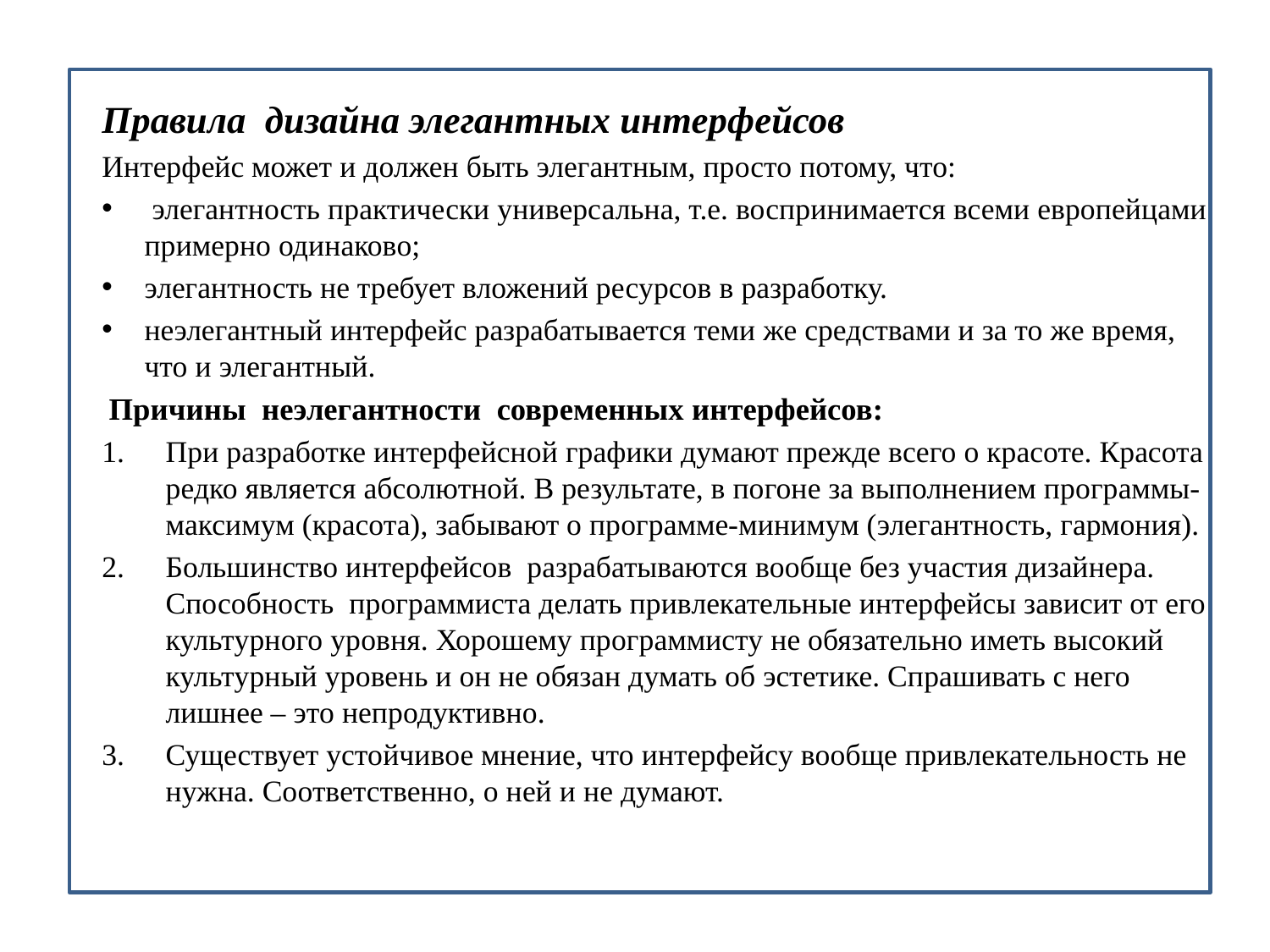

Правила  дизайна элегантных интерфейсов
Интерфейс может и должен быть элегантным, просто потому, что:
 элегантность практически универсальна, т.е. воспринимается всеми европейцами примерно одинаково;
элегантность не требует вложений ресурсов в разработку.
неэлегантный интерфейс разрабатывается теми же средствами и за то же время, что и элегантный.
 Причины  неэлегантности  современных интерфейсов:
При разработке интерфейсной графики думают прежде всего о красоте. Красота редко является абсолютной. В результате, в погоне за выполнением программы-максимум (красота), забывают о программе-минимум (элегантность, гармония).
Большинство интерфейсов  разрабатываются вообще без участия дизайнера. Способность  программиста делать привлекательные интерфейсы зависит от его культурного уровня. Хорошему программисту не обязательно иметь высокий культурный уровень и он не обязан думать об эстетике. Спрашивать с него лишнее – это непродуктивно.
Существует устойчивое мнение, что интерфейсу вообще привлекательность не нужна. Соответственно, о ней и не думают.